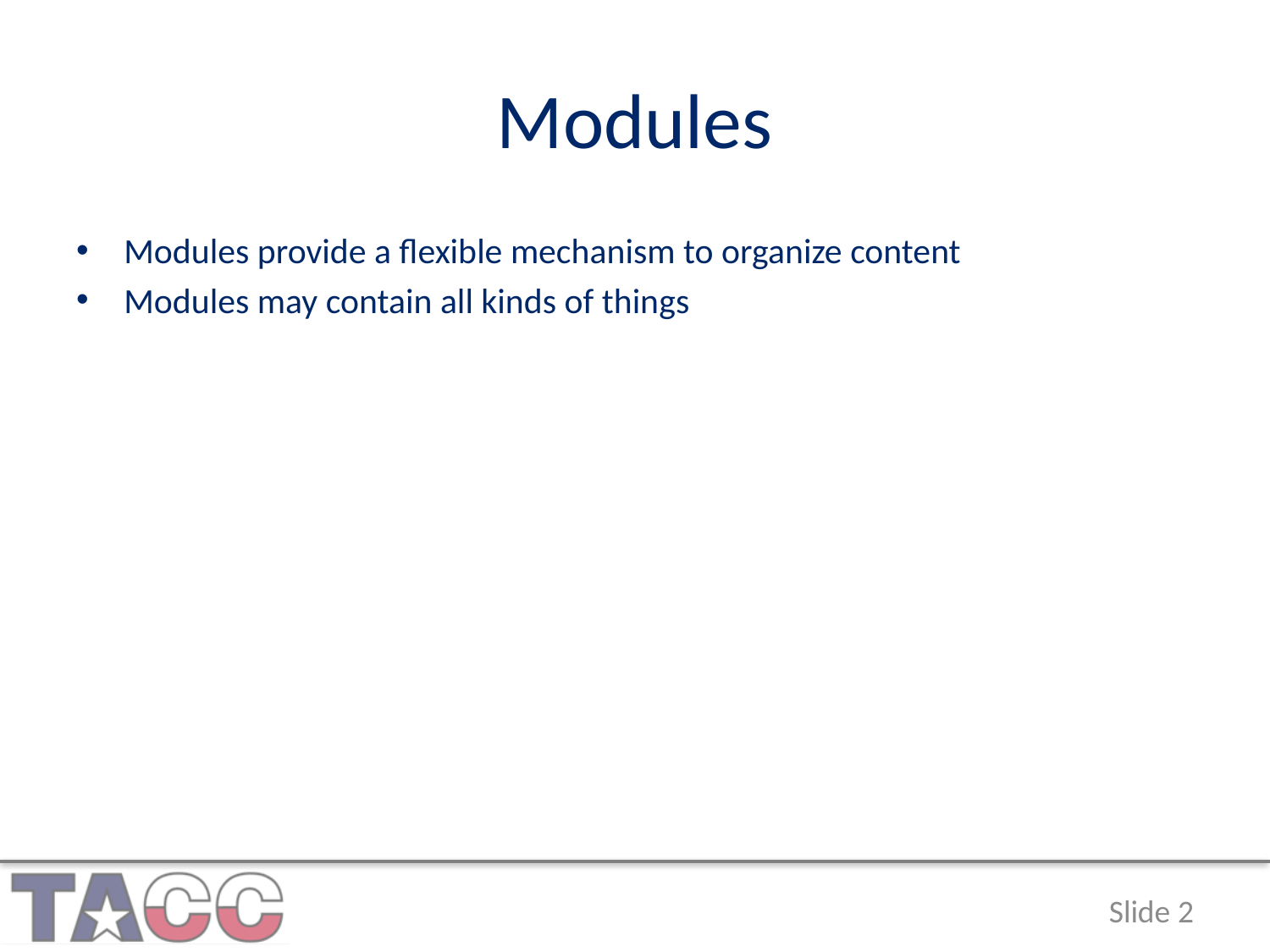

# Modules
Modules provide a flexible mechanism to organize content
Modules may contain all kinds of things